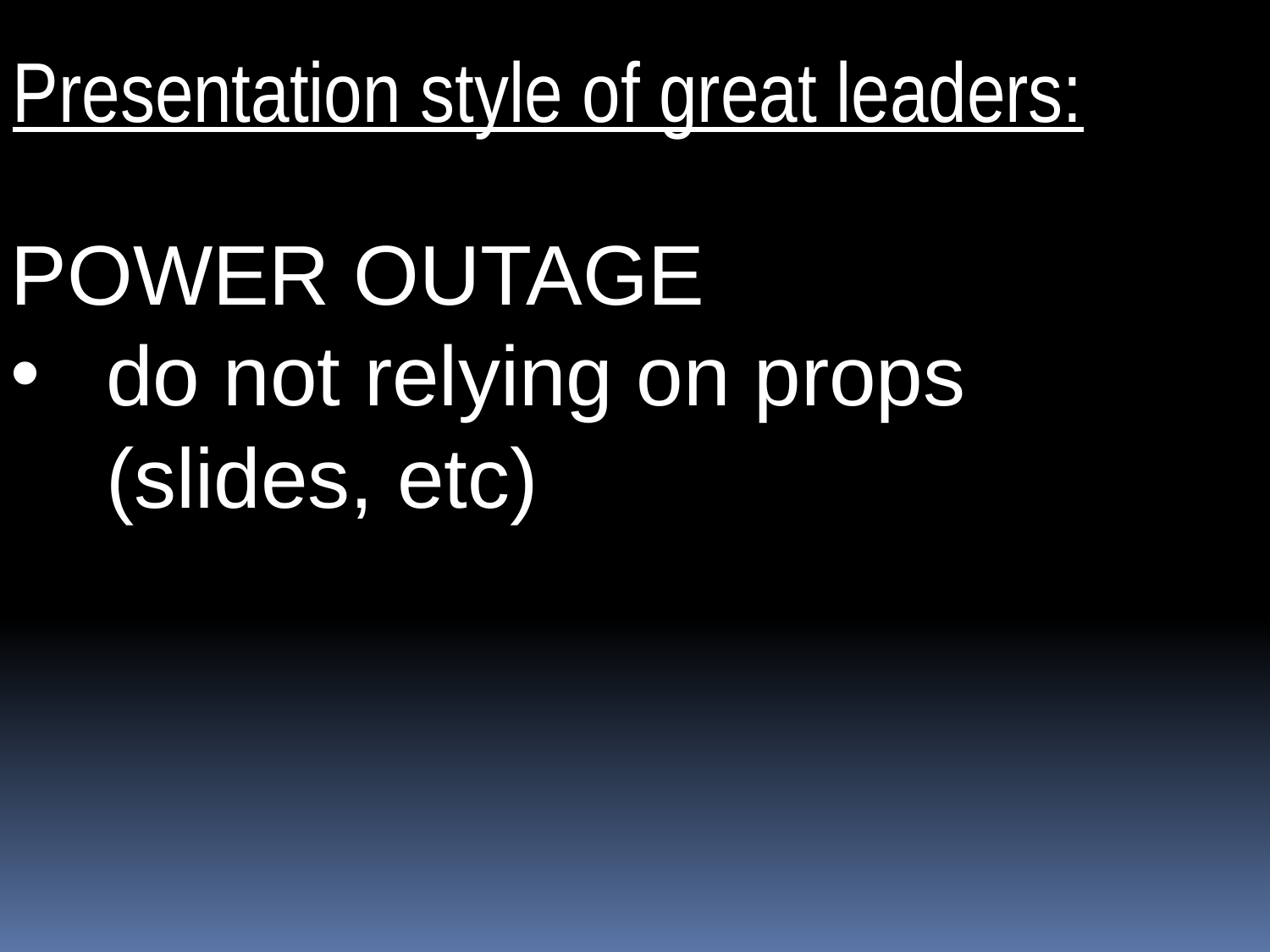

Presentation style of great leaders:
POWER OUTAGE
do not relying on props (slides, etc)